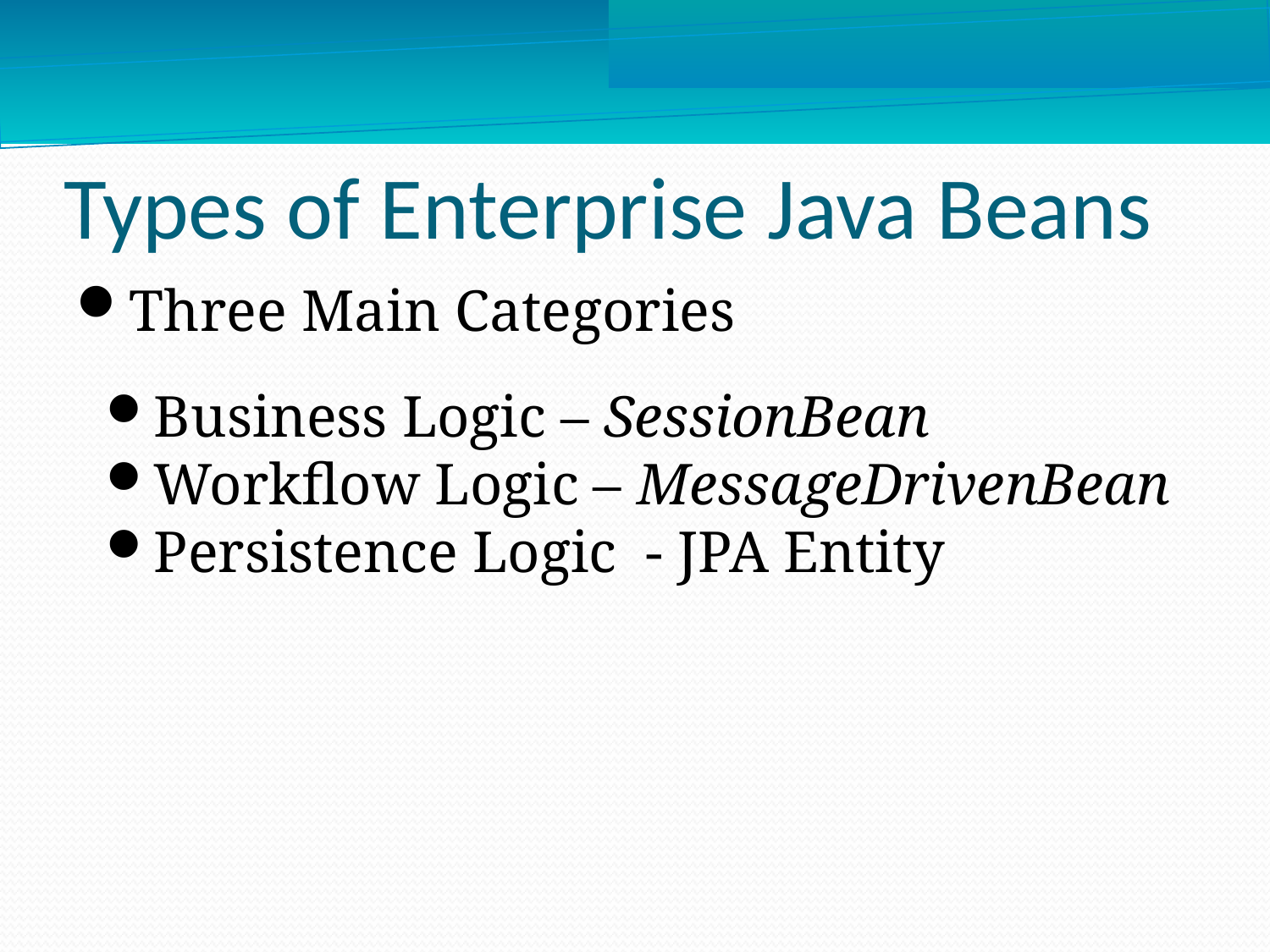

Types of Enterprise Java Beans
Three Main Categories

Business Logic – SessionBean
Workflow Logic – MessageDrivenBean
Persistence Logic  - JPA Entity